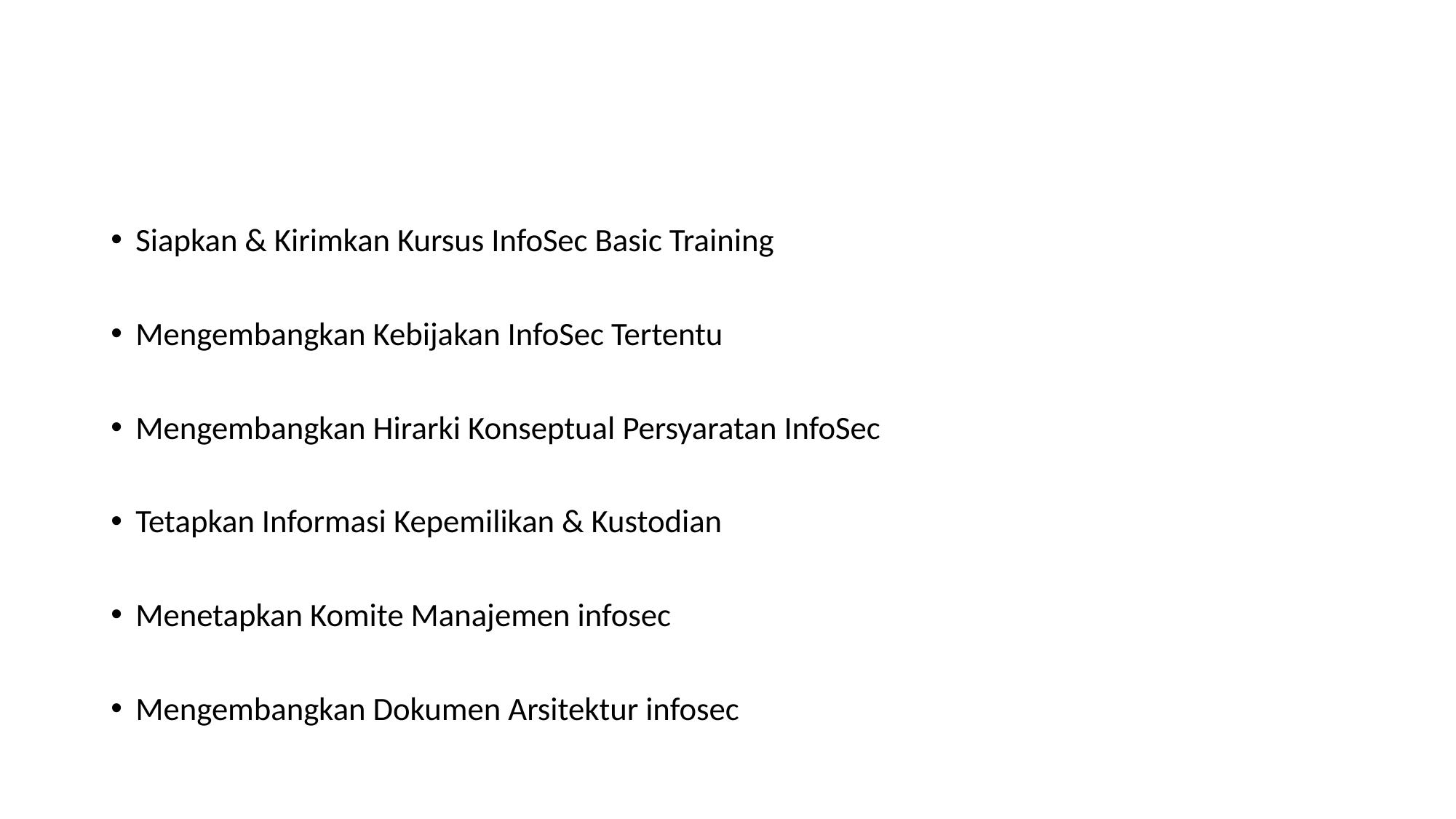

#
Siapkan & Kirimkan Kursus InfoSec Basic Training

Mengembangkan Kebijakan InfoSec Tertentu

Mengembangkan Hirarki Konseptual Persyaratan InfoSec

Tetapkan Informasi Kepemilikan & Kustodian

Menetapkan Komite Manajemen infosec

Mengembangkan Dokumen Arsitektur infosec